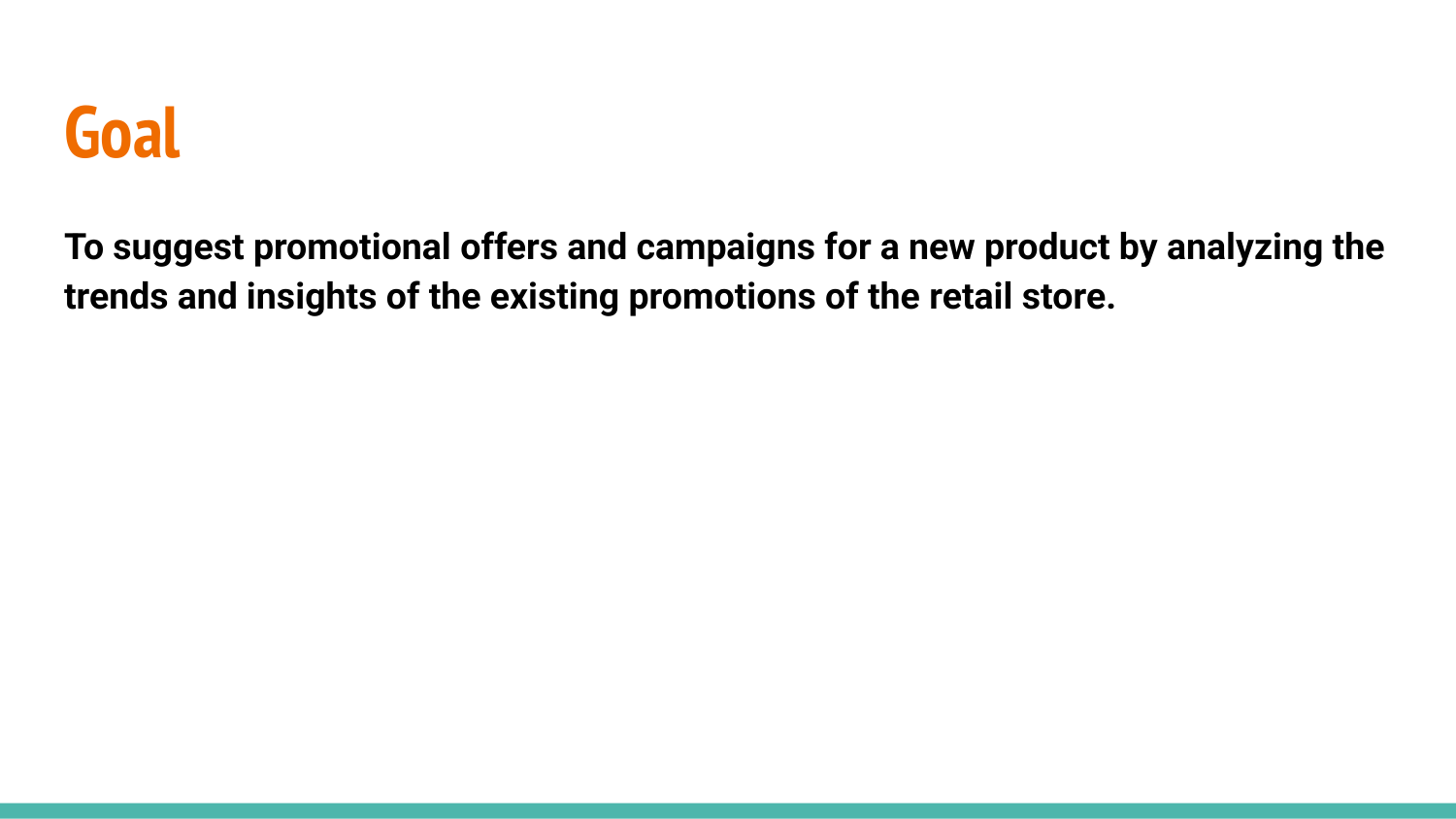

# Goal
To suggest promotional offers and campaigns for a new product by analyzing the trends and insights of the existing promotions of the retail store.